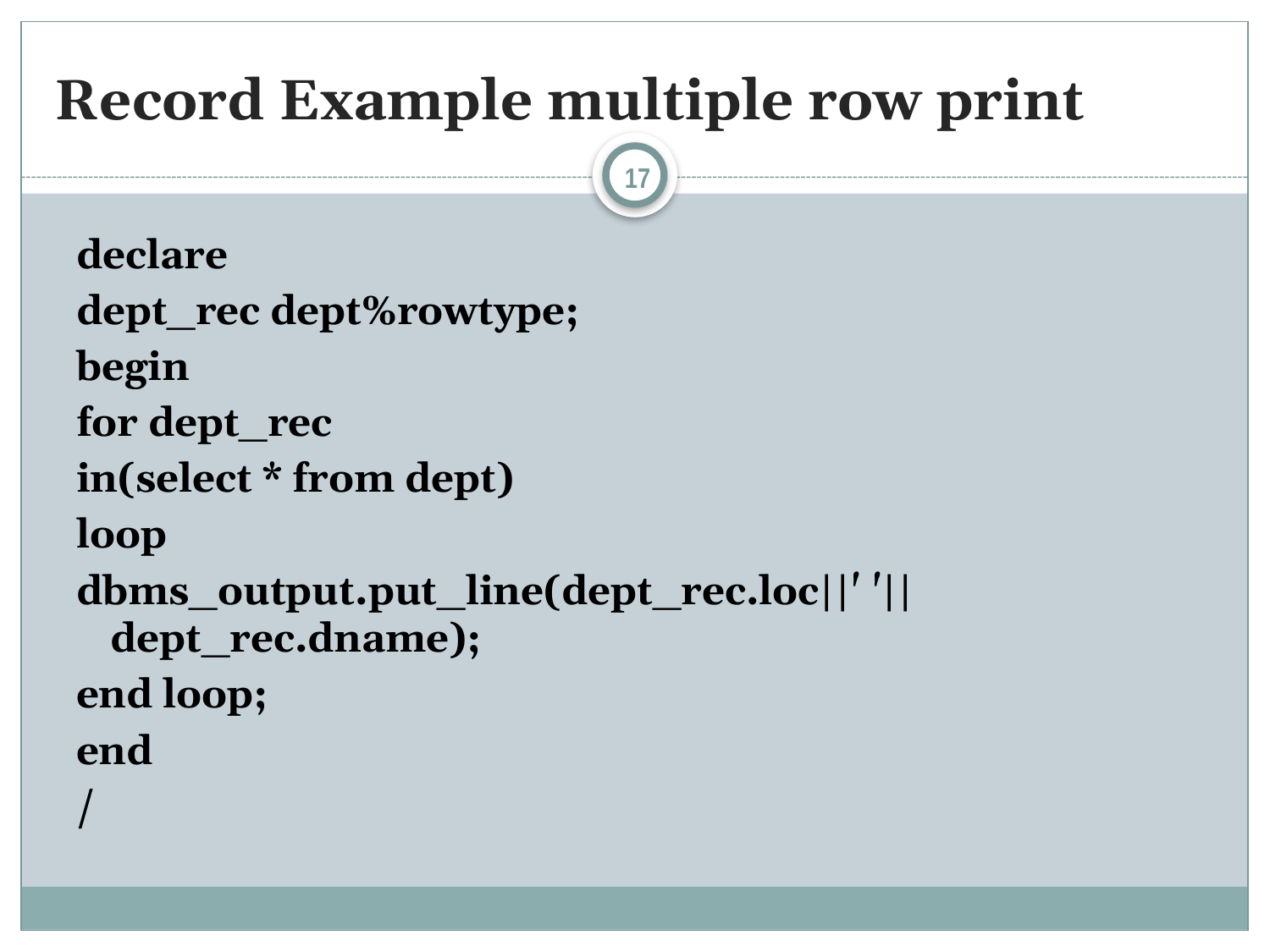

# Record Example multiple row print
17
declare
dept_rec dept%rowtype;
begin
for dept_rec
in(select * from dept)
loop
dbms_output.put_line(dept_rec.loc||' '||dept_rec.dname);
end loop;
end
/